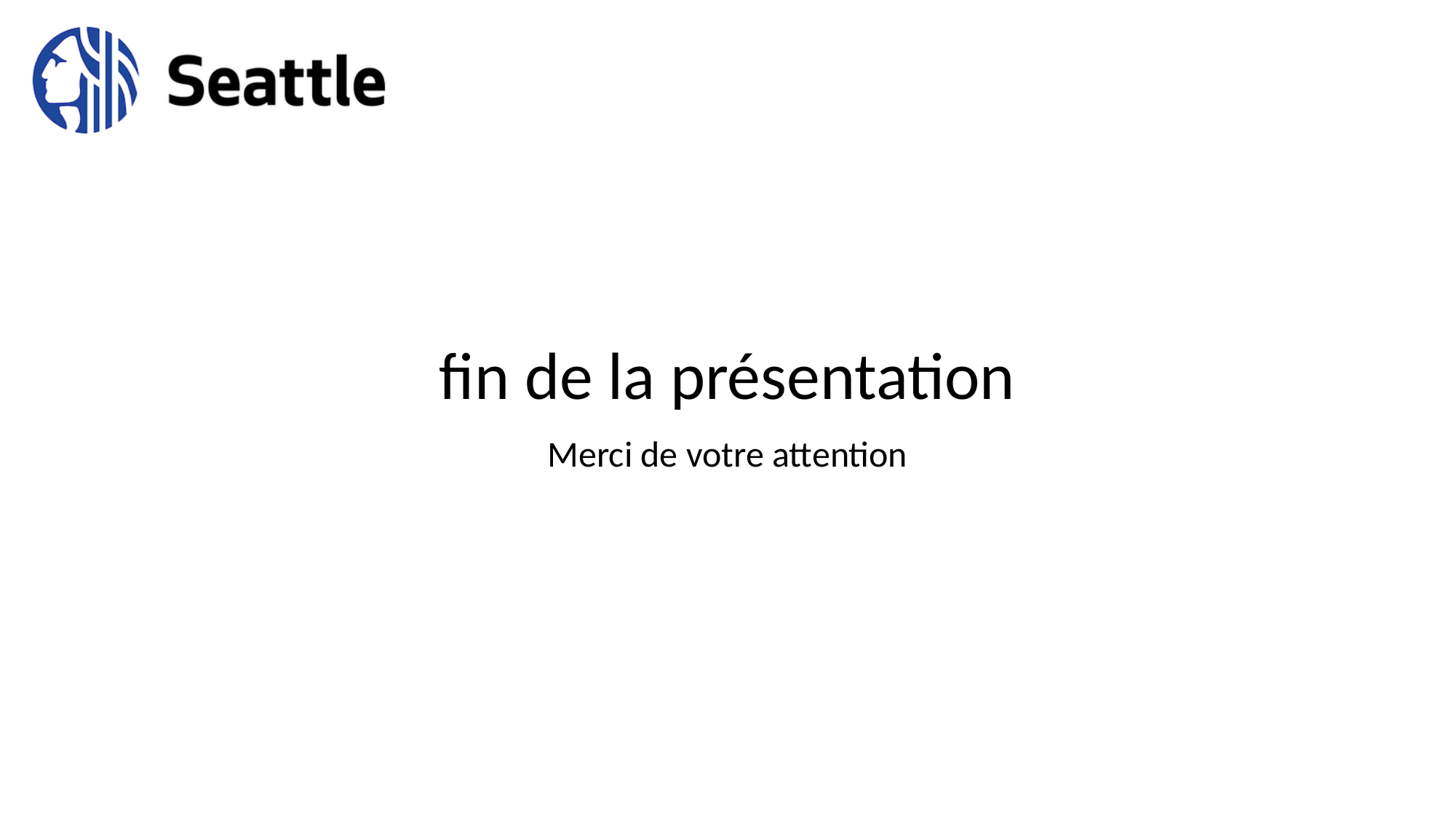

# fin de la présentation
Merci de votre attention